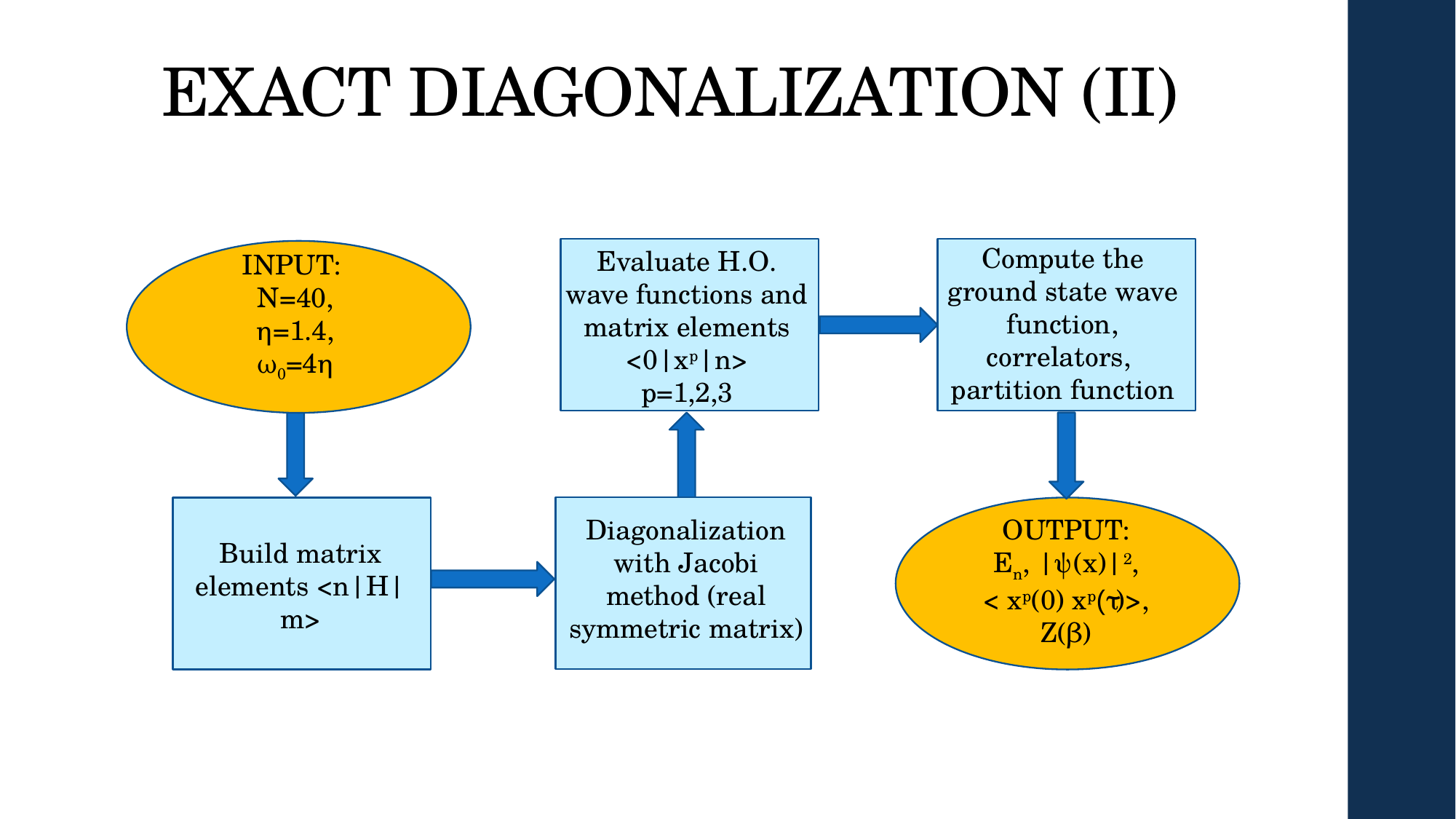

# EXACT DIAGONALIZATION (II)
Compute the ground state wave function, correlators,
partition function
Evaluate H.O. wave functions and matrix elements
<0|xp|n>
p=1,2,3

INPUT:
N=40,
η=1.4,
ω0=4η

Diagonalization with Jacobi method (real symmetric matrix)
OUTPUT:
En, |ψ(x)|2,
< xp(0) xp(τ)>,
Z(β)
Build matrix elements <n|H|m>